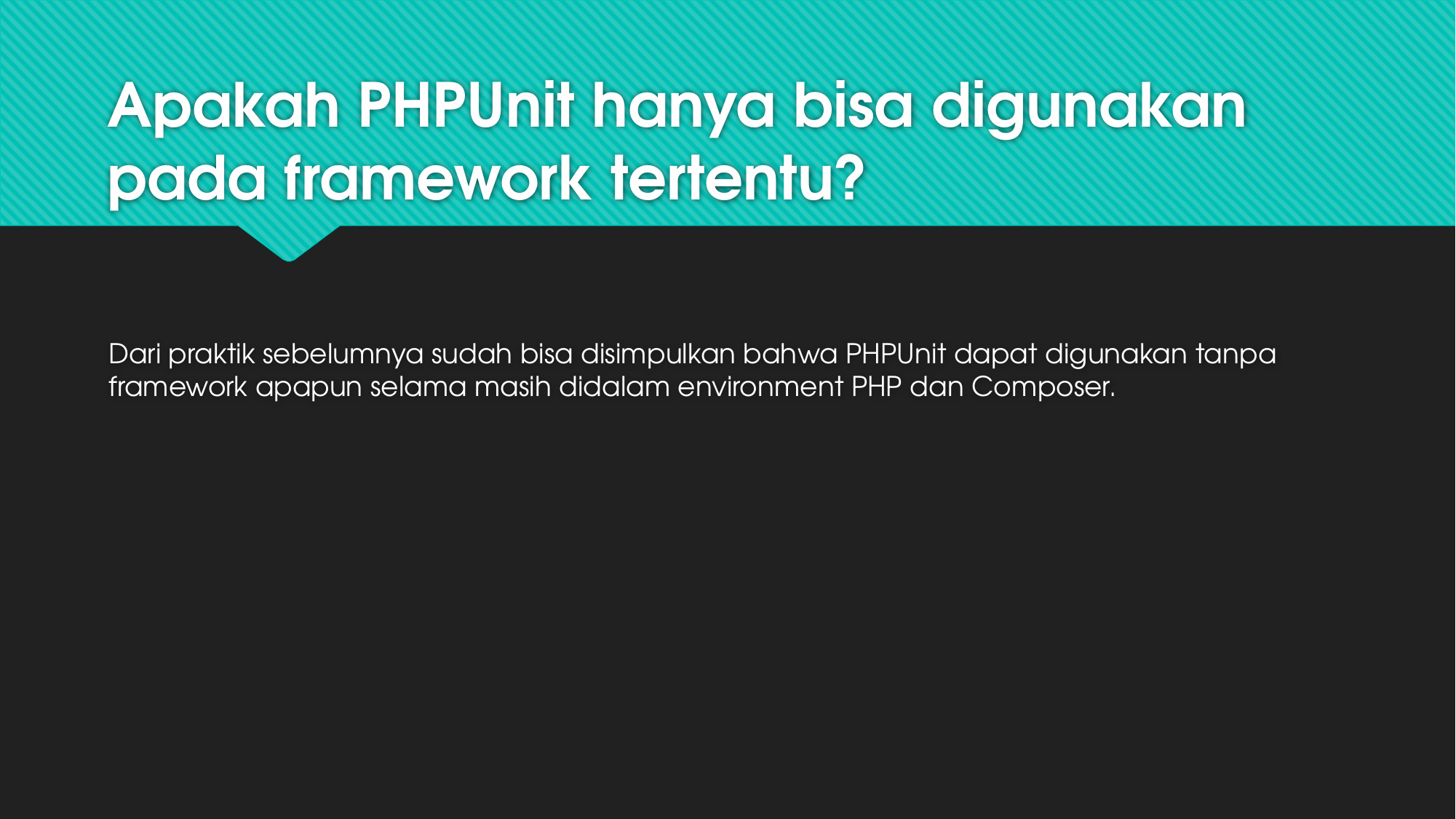

# Apakah PHPUnit hanya bisa digunakan pada framework tertentu?
Dari praktik sebelumnya sudah bisa disimpulkan bahwa PHPUnit dapat digunakan tanpa framework apapun selama masih didalam environment PHP dan Composer.